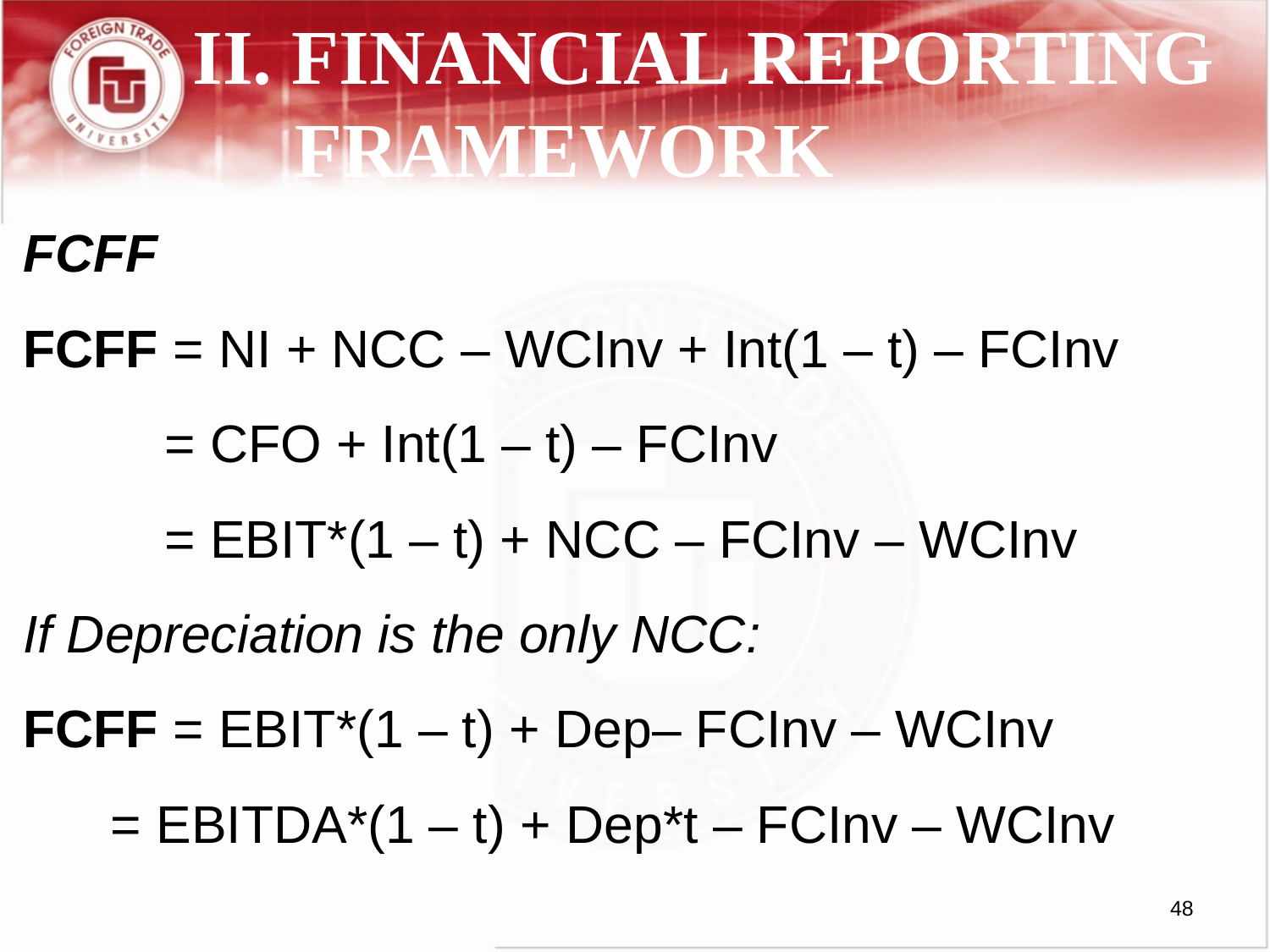

# II. FINANCIAL REPORTING FRAMEWORK
FCFF
FCFF = NI + NCC – WCInv + Int(1 – t) – FCInv
	 = CFO + Int(1 – t) – FCInv
	 = EBIT*(1 – t) + NCC – FCInv – WCInv
If Depreciation is the only NCC:
FCFF = EBIT*(1 – t) + Dep– FCInv – WCInv
      = EBITDA*(1 – t) + Dep*t – FCInv – WCInv
48